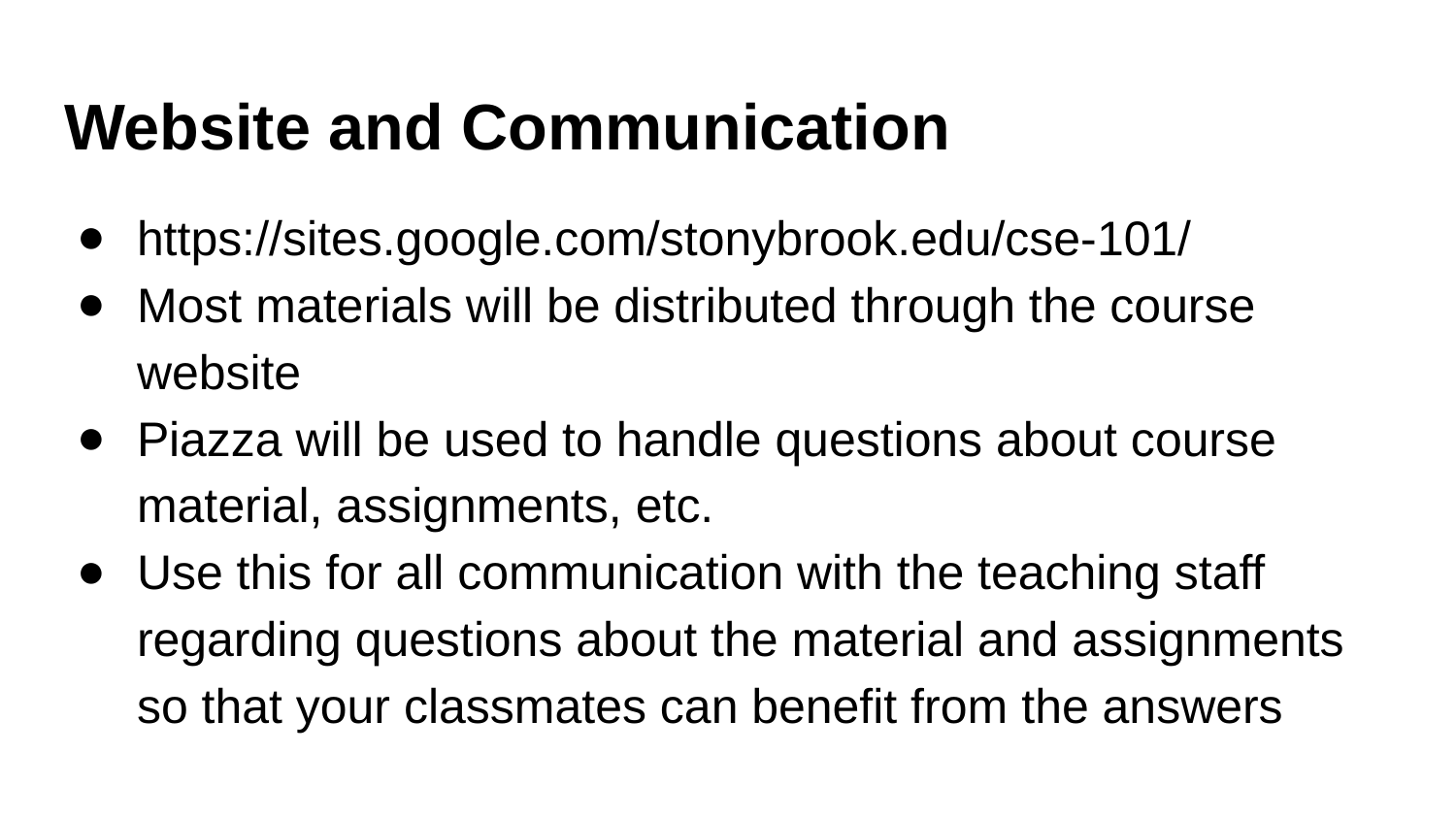

# Website and Communication
https://sites.google.com/stonybrook.edu/cse-101/
Most materials will be distributed through the course website
Piazza will be used to handle questions about course material, assignments, etc.
Use this for all communication with the teaching staff regarding questions about the material and assignments so that your classmates can benefit from the answers